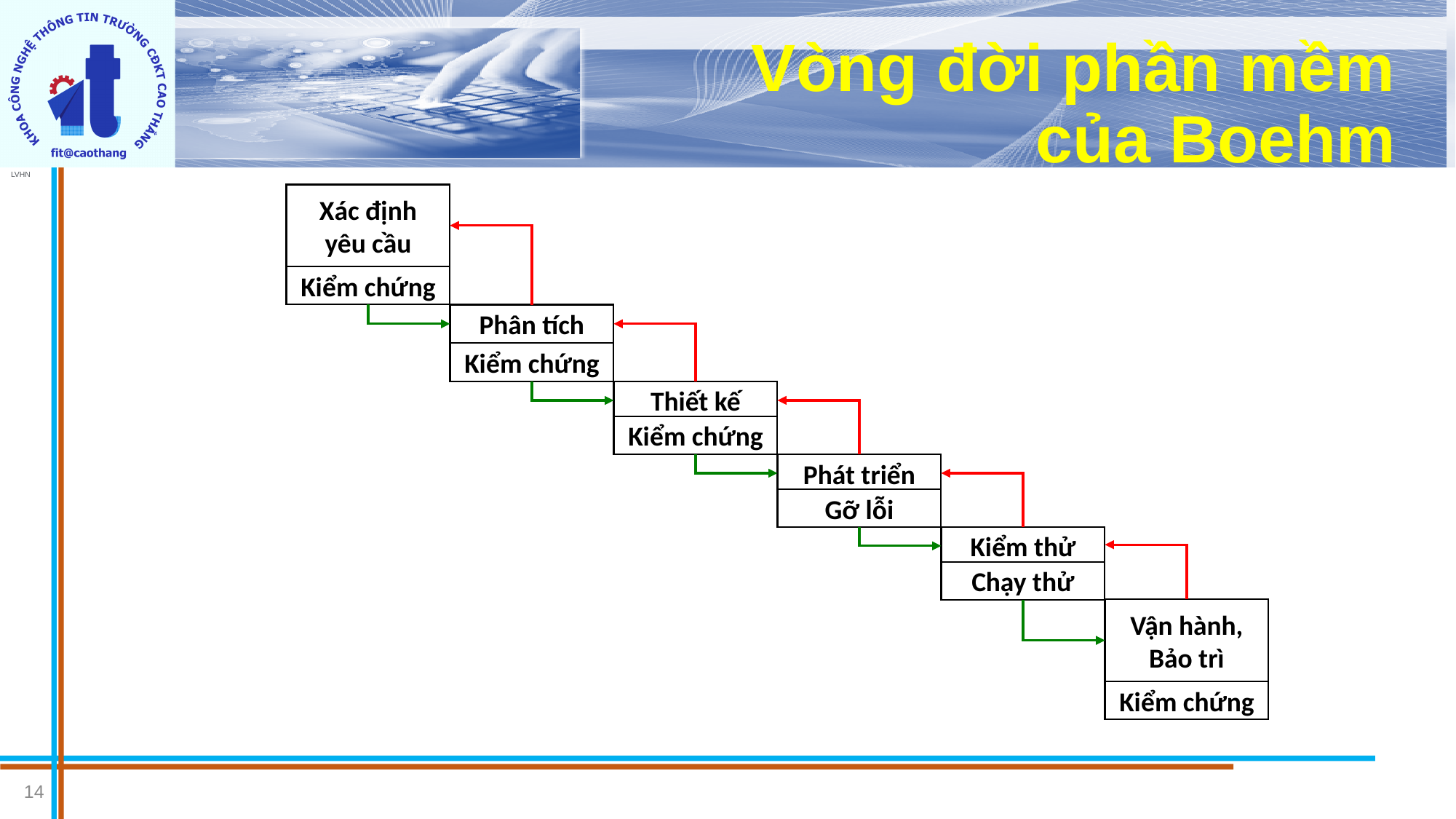

# Vòng đời phần mềm của Boehm

Xác định
yêu cầu
Kiểm chứng
Phân tích
Kiểm chứng
Thiết kế
Kiểm chứng
Phát triển
Gỡ lỗi
Kiểm thử
Chạy thử
Vận hành,
Bảo trì
Kiểm chứng
14